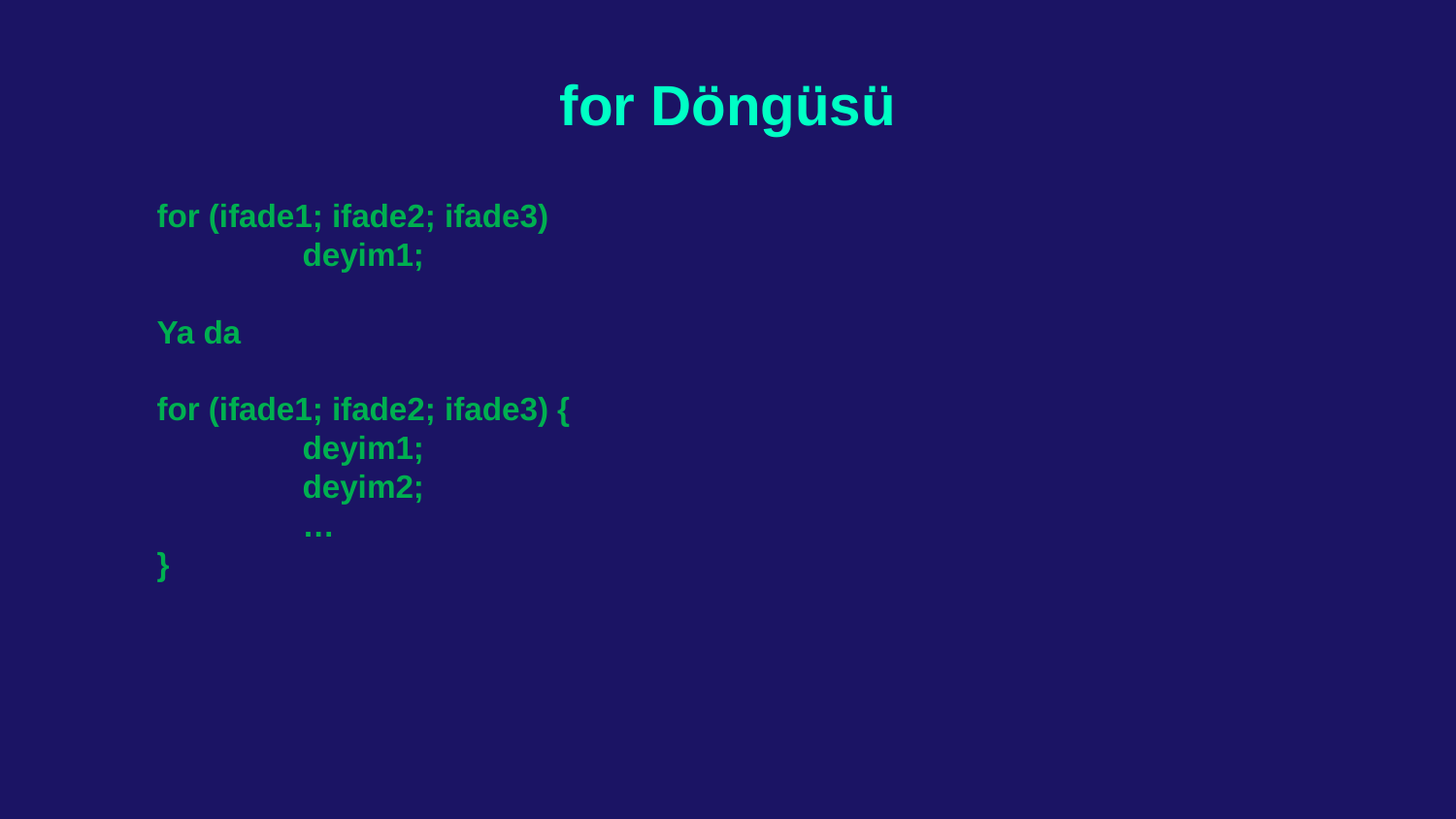

# for Döngüsü
for (ifade1; ifade2; ifade3)
	deyim1;

Ya da

for (ifade1; ifade2; ifade3) {
	deyim1;
	deyim2;
	…
}